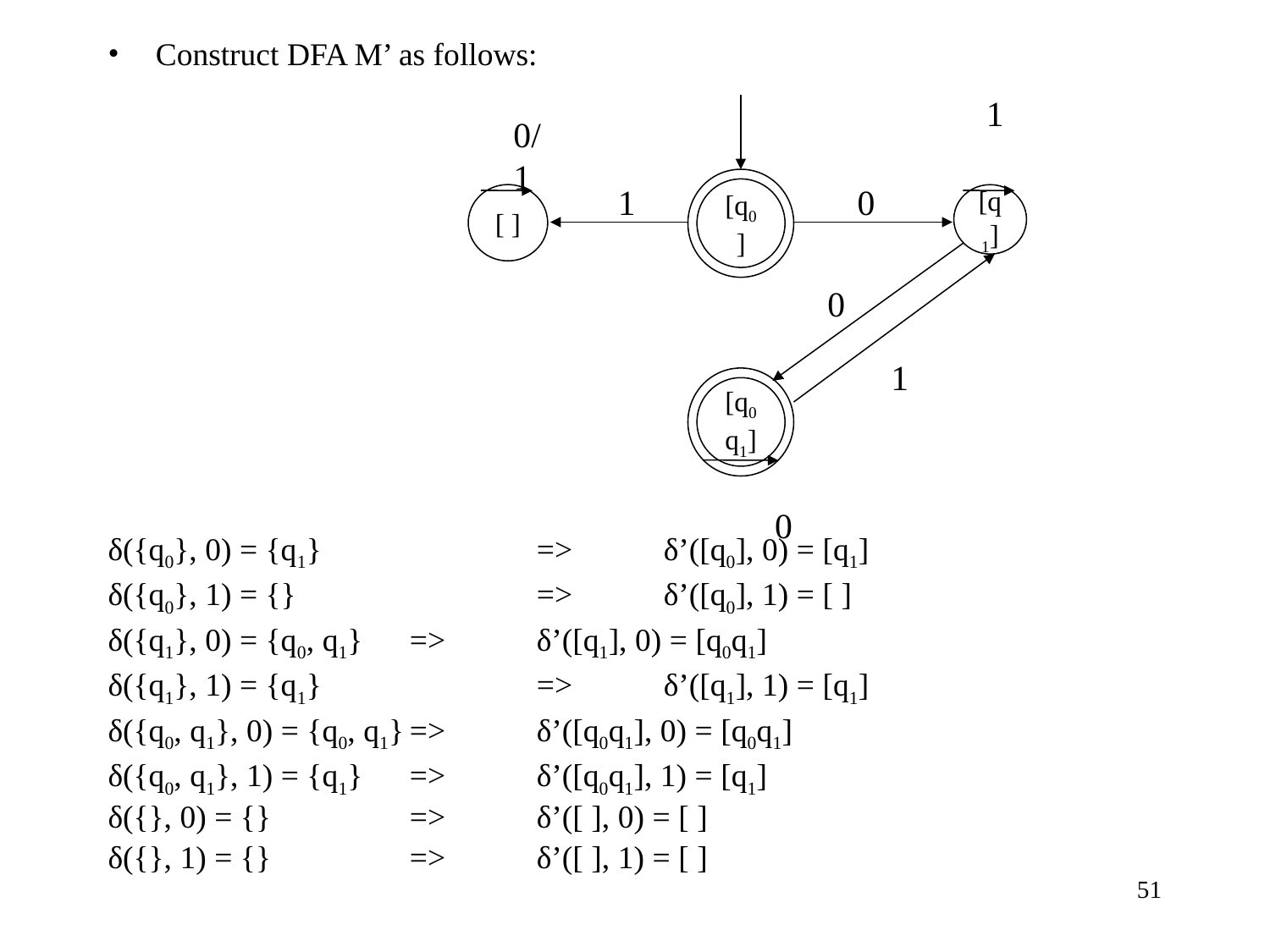

Construct DFA M’ as follows:

δ({q0}, 0) = {q1}		=>	δ’([q0], 0) = [q1]
δ({q0}, 1) = {}		=>	δ’([q0], 1) = [ ]
δ({q1}, 0) = {q0, q1}	=>	δ’([q1], 0) = [q0q1]
δ({q1}, 1) = {q1}		=>	δ’([q1], 1) = [q1]
δ({q0, q1}, 0) = {q0, q1}	=>	δ’([q0q1], 0) = [q0q1]
δ({q0, q1}, 1) = {q1}	=>	δ’([q0q1], 1) = [q1]
δ({}, 0) = {}		=>	δ’([ ], 0) = [ ]
δ({}, 1) = {}		=>	δ’([ ], 1) = [ ]
1
0/1

[q0]
1
0
[ ]
[q1]
0
1

[q0q1]
0
51